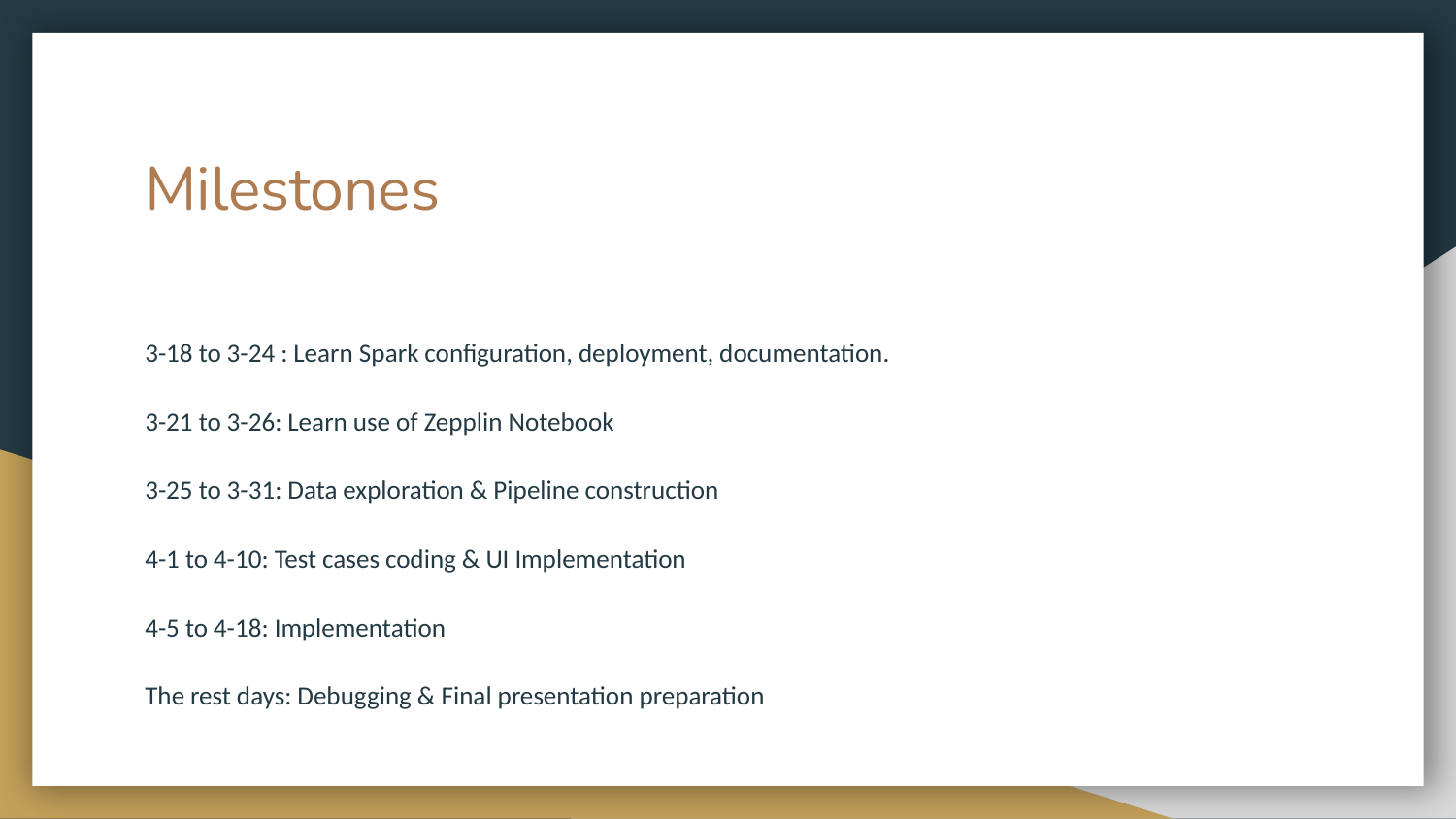

# Milestones
3-18 to 3-24 : Learn Spark configuration, deployment, documentation.
3-21 to 3-26: Learn use of Zepplin Notebook
3-25 to 3-31: Data exploration & Pipeline construction
4-1 to 4-10: Test cases coding & UI Implementation
4-5 to 4-18: Implementation
The rest days: Debugging & Final presentation preparation